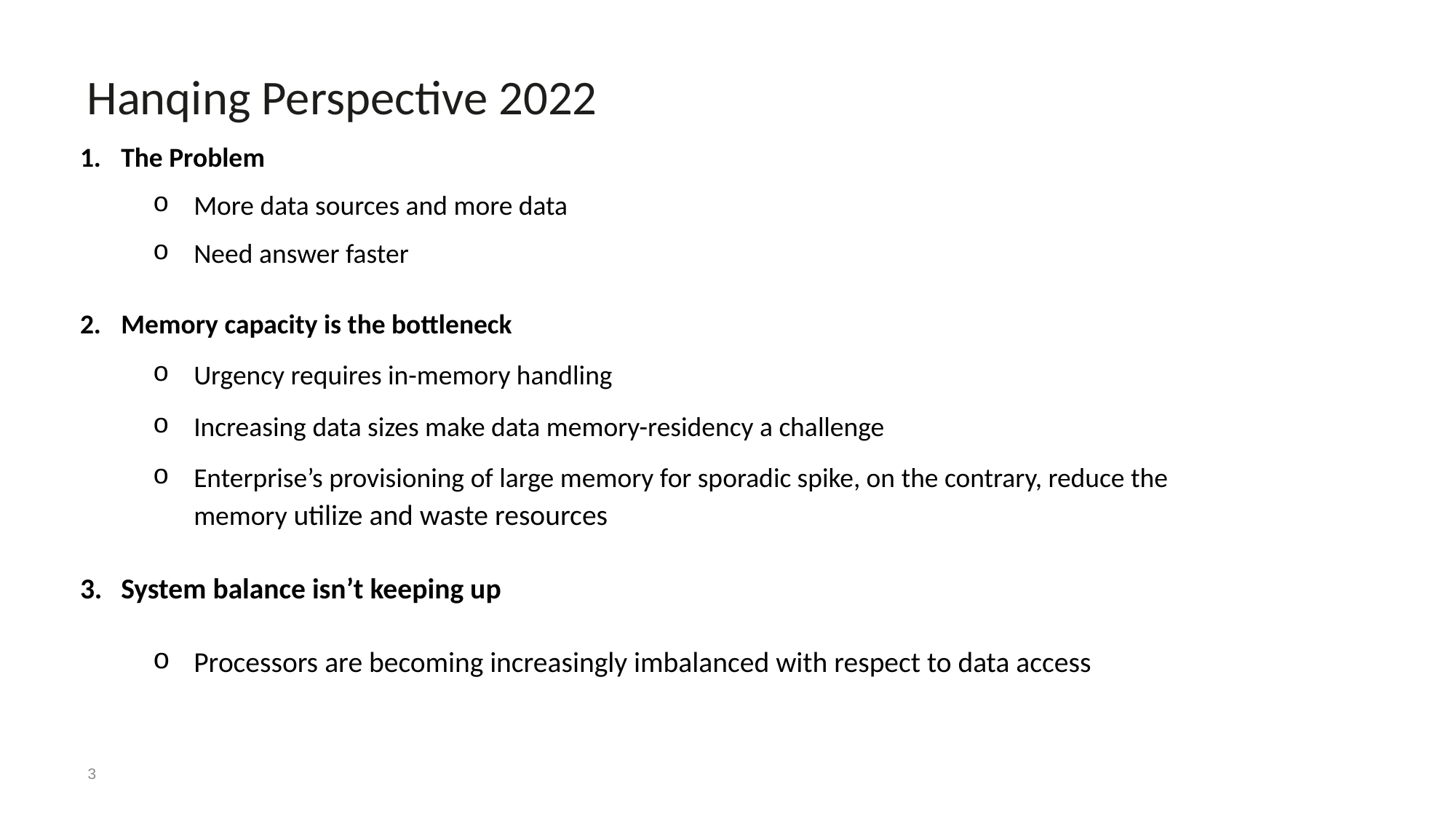

Hanqing Perspective 2022
The Problem
More data sources and more data
Need answer faster
Memory capacity is the bottleneck
Urgency requires in-memory handling
Increasing data sizes make data memory-residency a challenge
Enterprise’s provisioning of large memory for sporadic spike, on the contrary, reduce the memory utilize and waste resources
System balance isn’t keeping up
Processors are becoming increasingly imbalanced with respect to data access
3